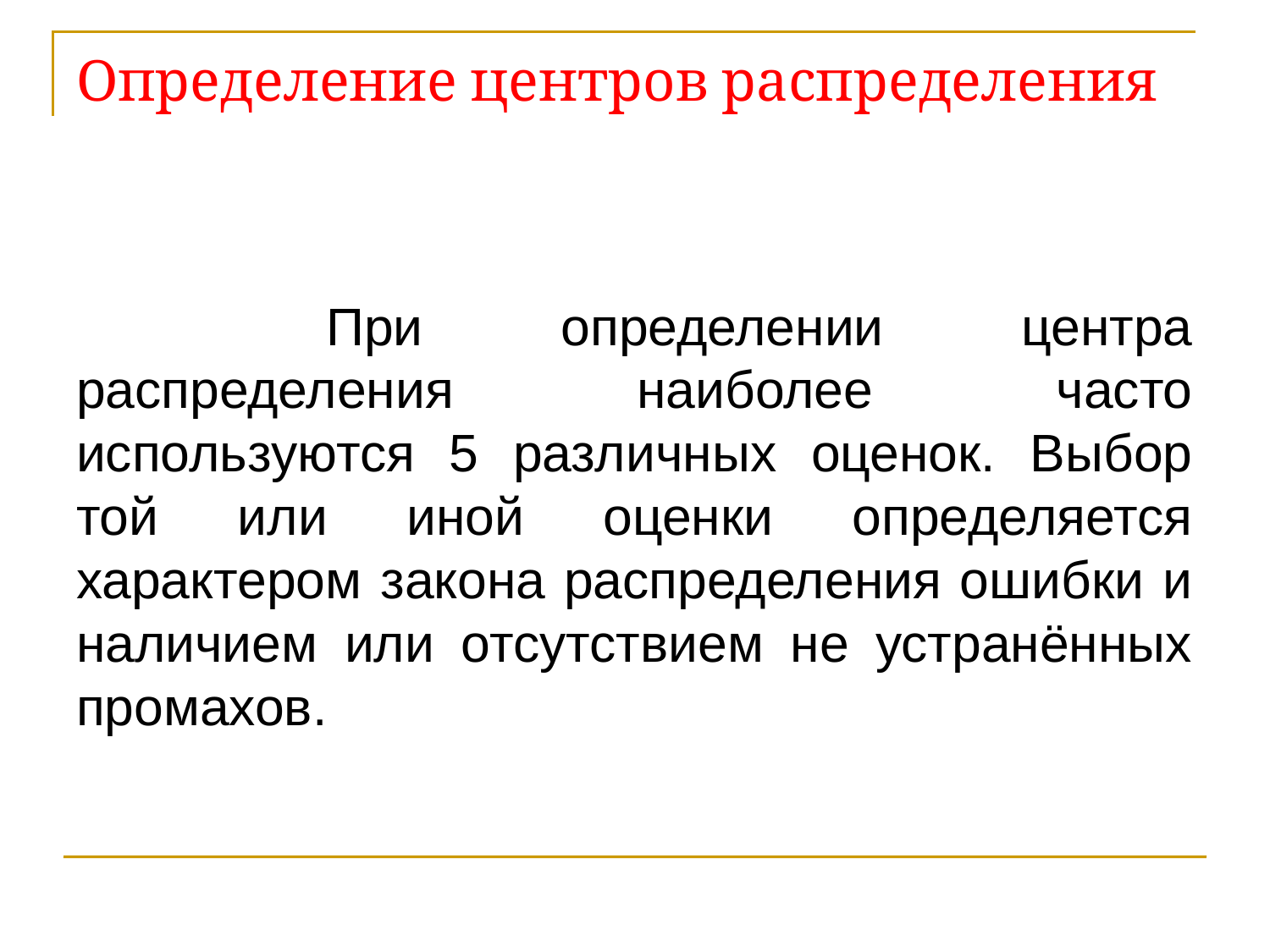

# Определение центров распределения
 	При определении центра распределения наиболее часто используются 5 различных оценок. Выбор той или иной оценки определяется характером закона распределения ошибки и наличием или отсутствием не устранённых промахов.